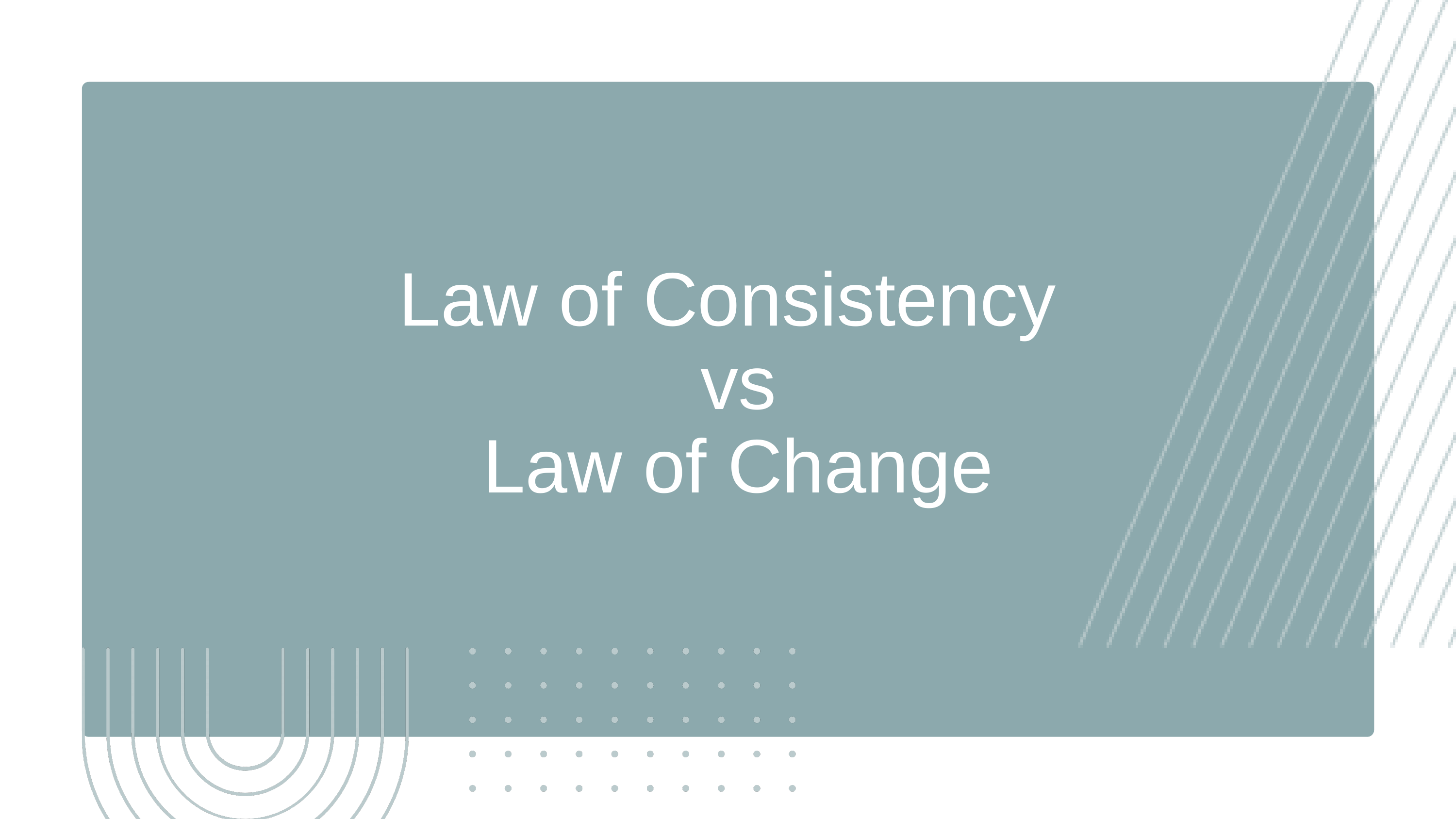

Law of Consistency
 vs
 Law of Change